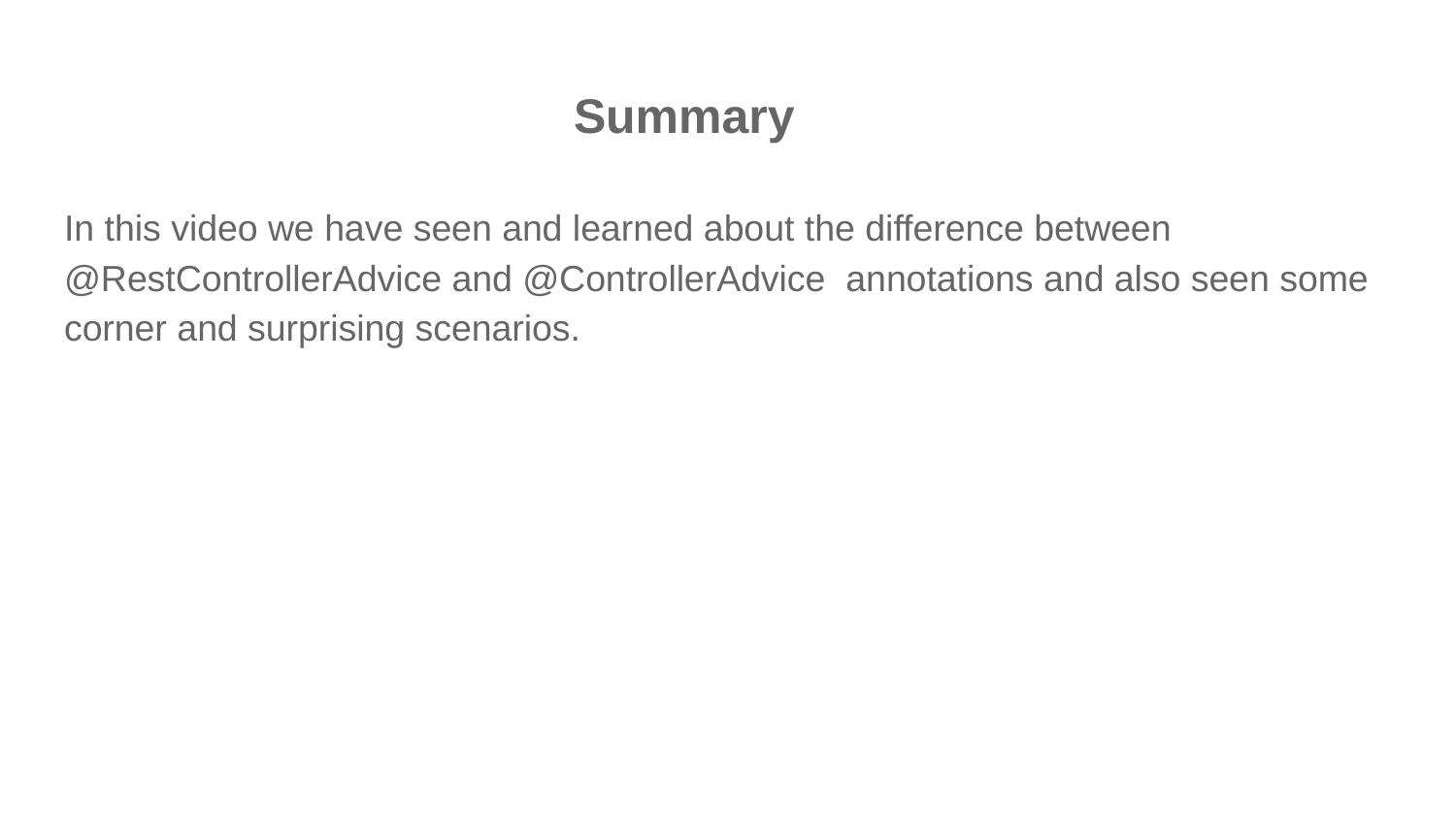

# Summary
In this video we have seen and learned about the difference between @RestControllerAdvice and @ControllerAdvice  annotations and also seen some corner and surprising scenarios.